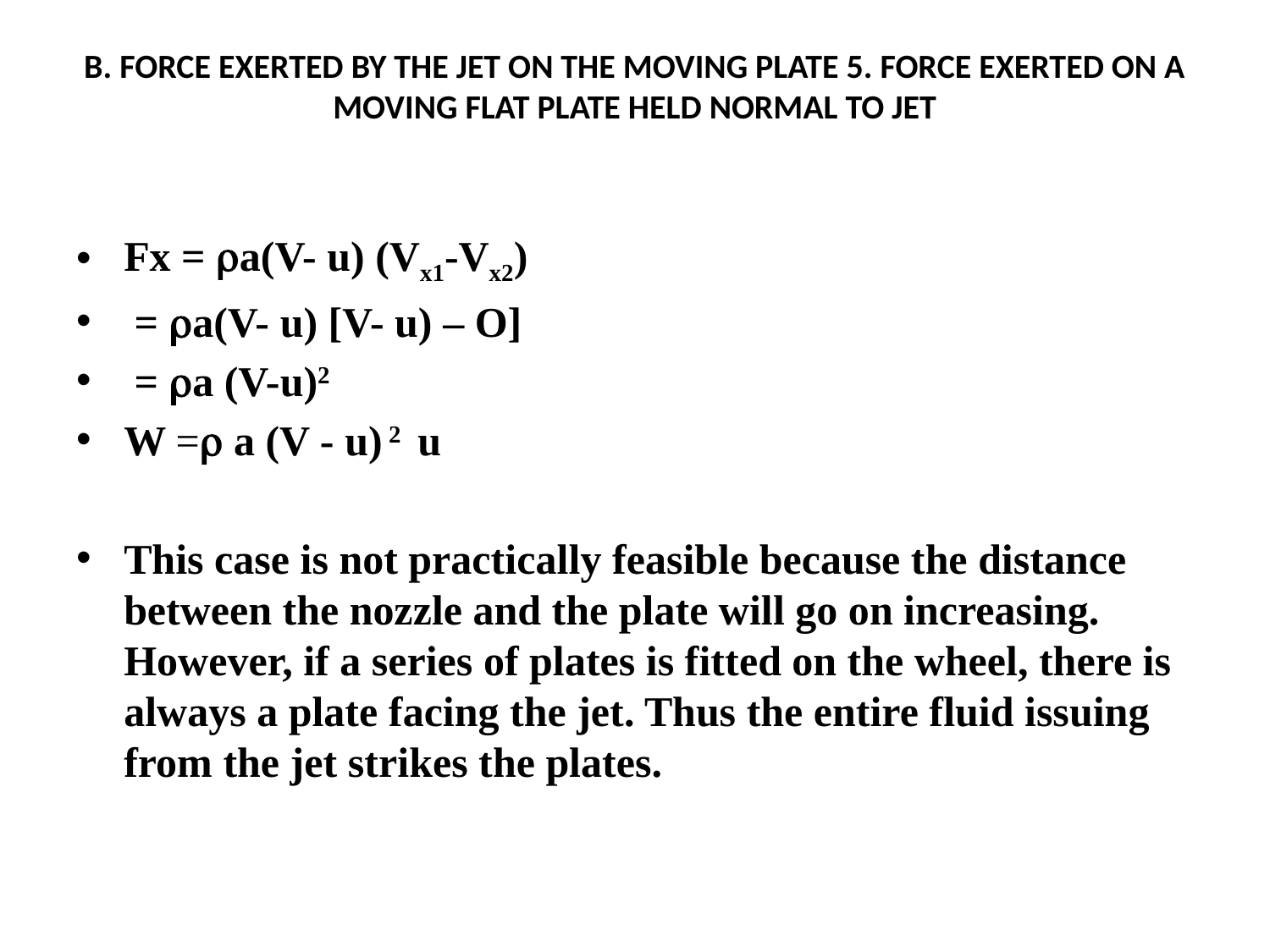

# B. FORCE EXERTED BY THE JET ON THE MOVING PLATE 5. FORCE EXERTED ON A MOVING FLAT PLATE HELD NORMAL TO JET
Fx = ρa(V- u) (Vx1-Vx2)
 = ρa(V- u) [V- u) – O]
 = ρa (V-u)2
W =ρ a (V - u) 2  u

This case is not practically feasible because the distance between the nozzle and the plate will go on increasing.  However, if a series of plates is fitted on the wheel, there is always a plate facing the jet. Thus the entire fluid issuing from the jet strikes the plates.